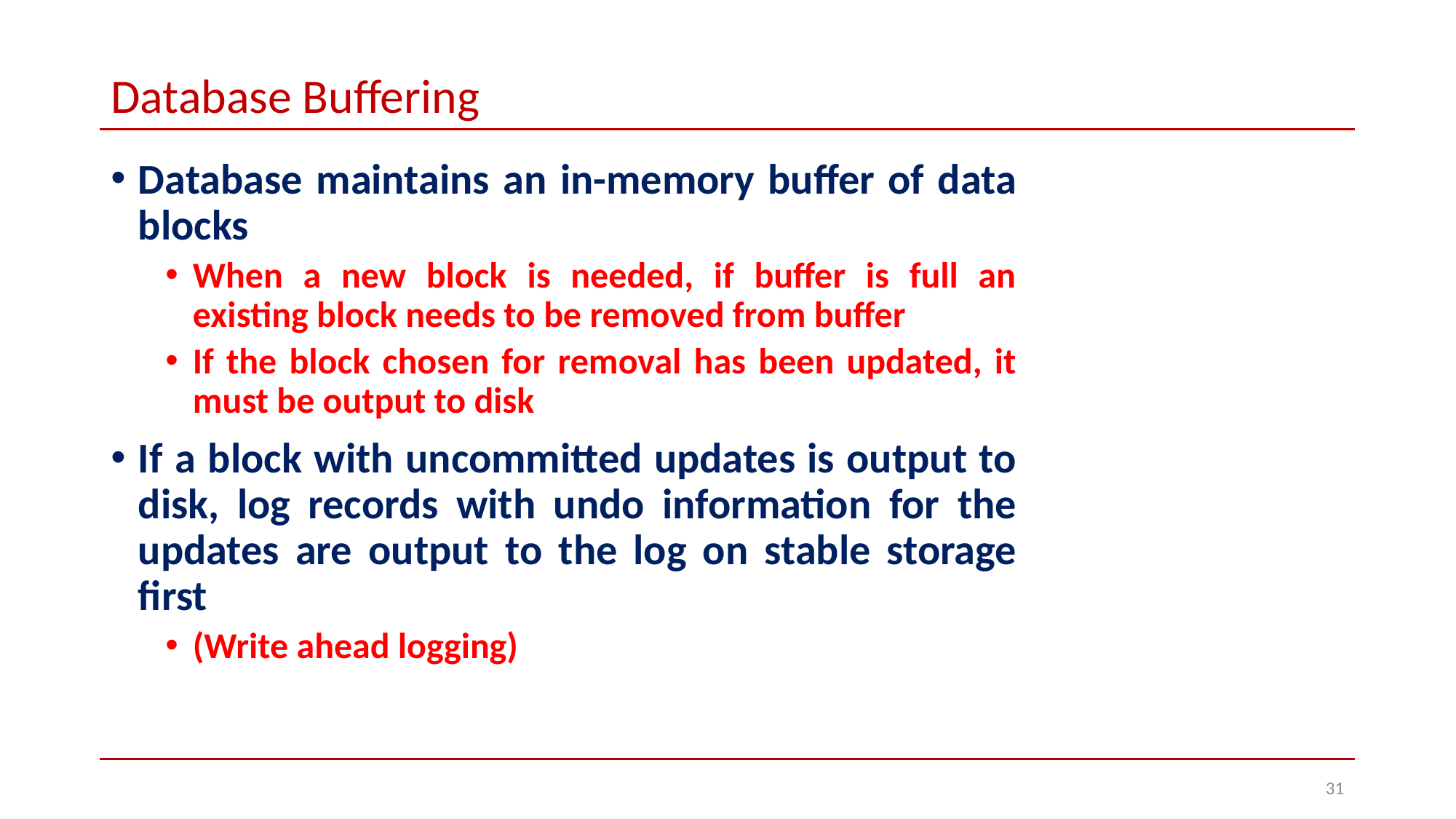

# Database Buffering
Database maintains an in-memory buffer of data blocks
When a new block is needed, if buffer is full an existing block needs to be removed from buffer
If the block chosen for removal has been updated, it must be output to disk
If a block with uncommitted updates is output to disk, log records with undo information for the updates are output to the log on stable storage first
(Write ahead logging)
31